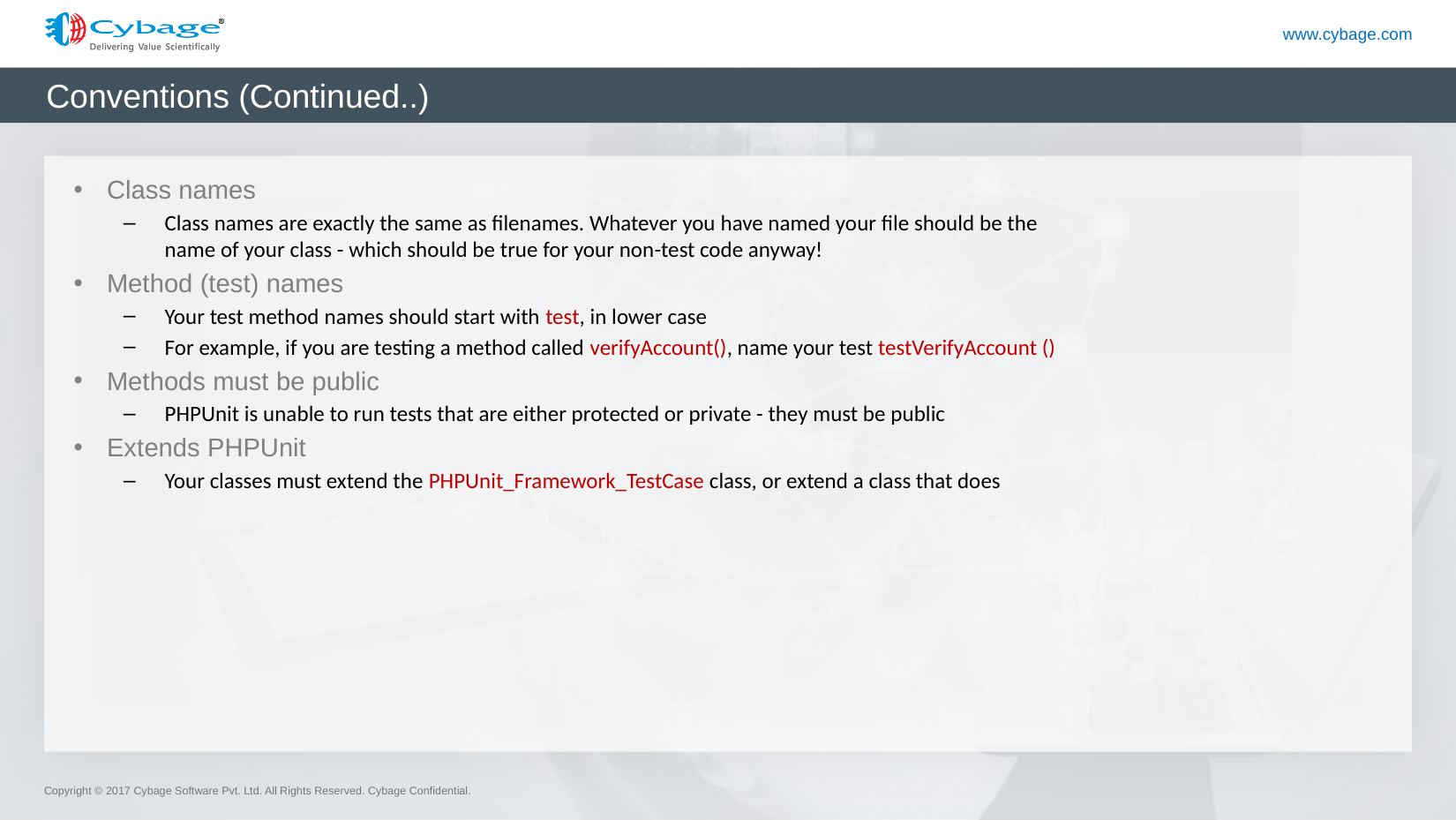

# Conventions (Continued..)
Class names
Class names are exactly the same as filenames. Whatever you have named your file should be the name of your class - which should be true for your non-test code anyway!
Method (test) names
Your test method names should start with test, in lower case
For example, if you are testing a method called verifyAccount(), name your test testVerifyAccount ()
Methods must be public
PHPUnit is unable to run tests that are either protected or private - they must be public
Extends PHPUnit
Your classes must extend the PHPUnit_Framework_TestCase class, or extend a class that does